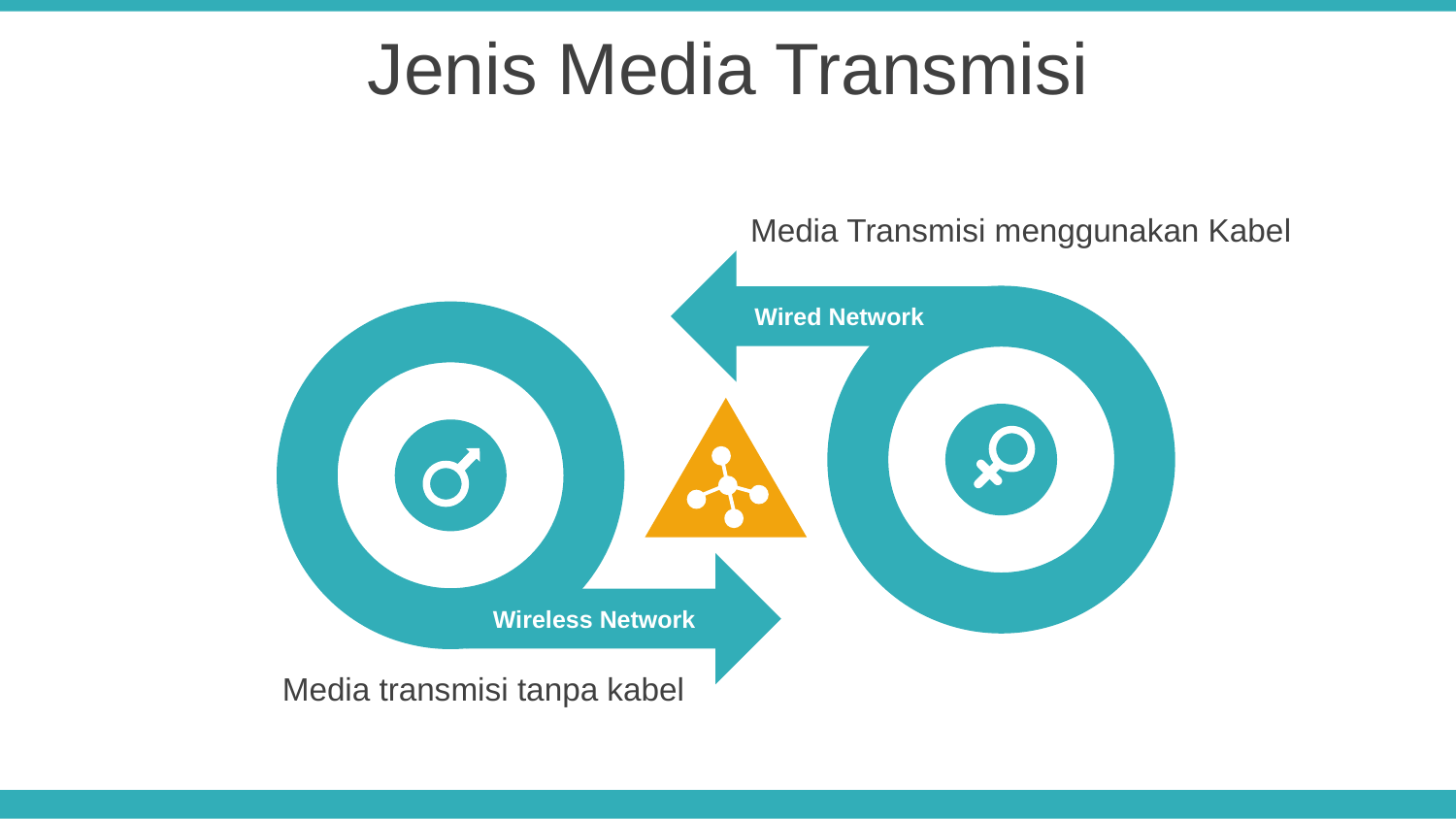

Jenis Media Transmisi
Media Transmisi menggunakan Kabel

Wired Network

Wireless Network
Media transmisi tanpa kabel